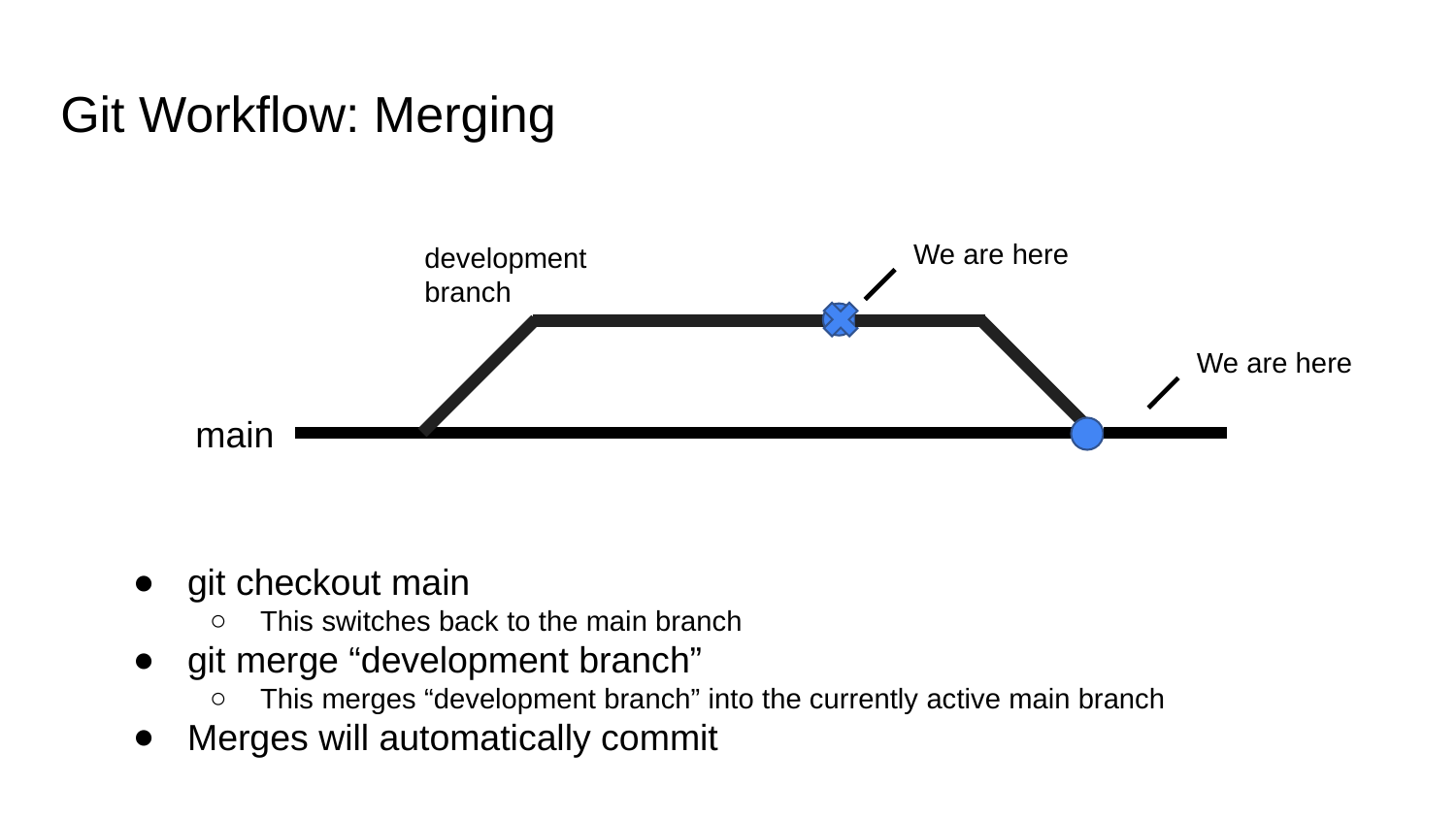

# Git Workflow: Merging
We are here
development
branch

We are here
main

git checkout main
This switches back to the main branch
git merge “development branch”
This merges “development branch” into the currently active main branch
Merges will automatically commit